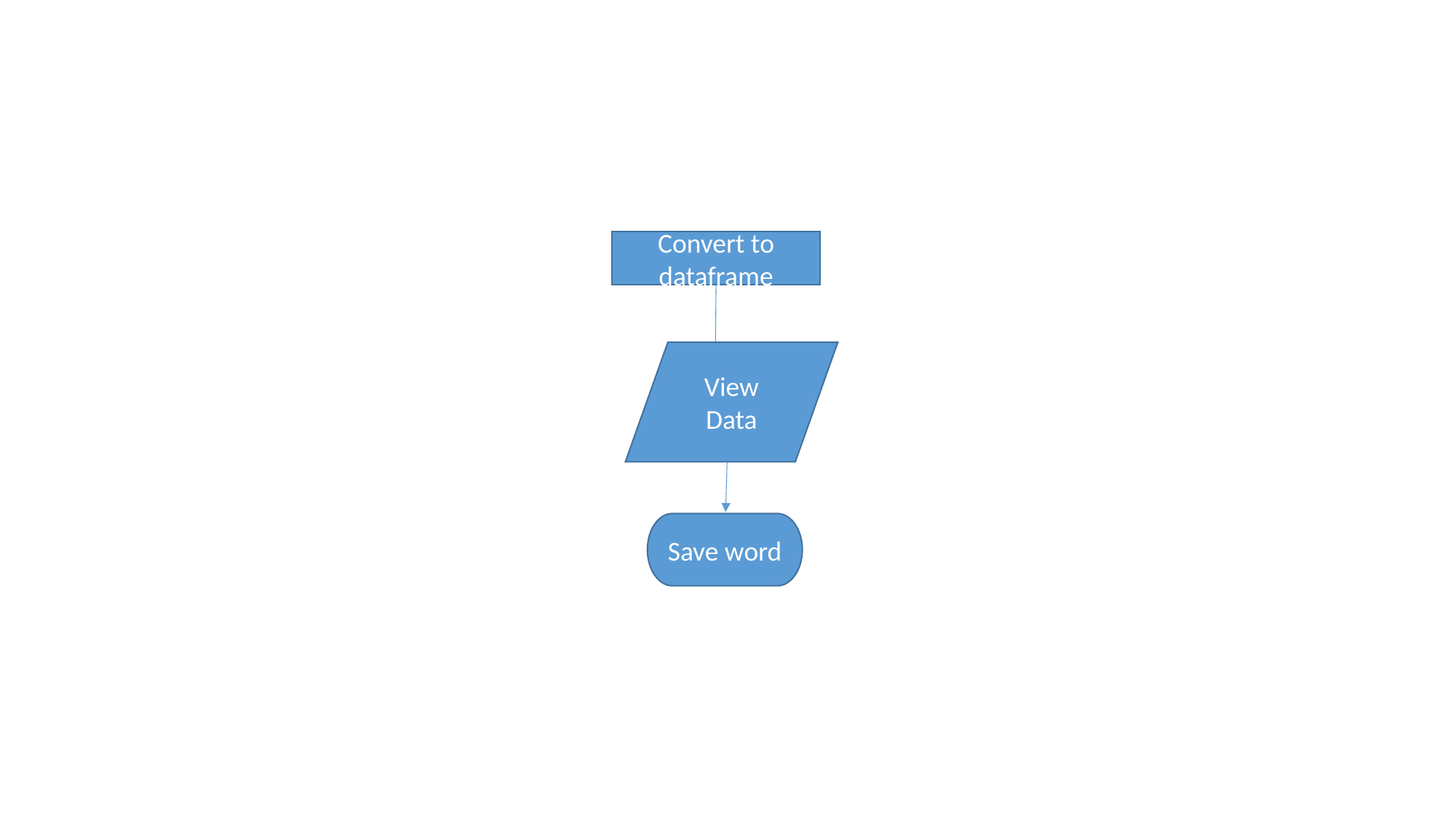

#

Convert to dataframe
View Data
Save word